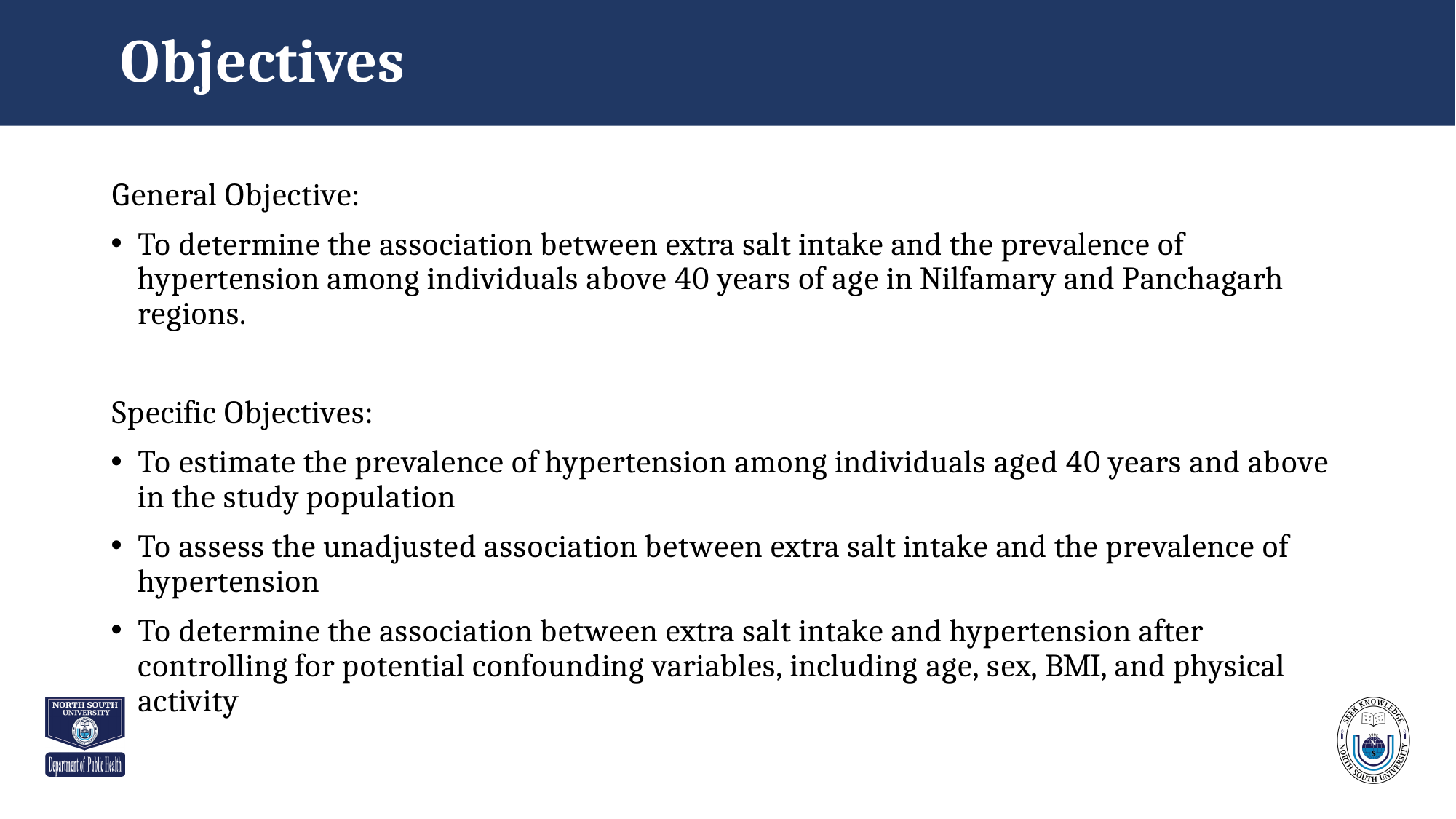

# Objectives
General Objective:
To determine the association between extra salt intake and the prevalence of hypertension among individuals above 40 years of age in Nilfamary and Panchagarh regions.

Specific Objectives:
To estimate the prevalence of hypertension among individuals aged 40 years and above in the study population
To assess the unadjusted association between extra salt intake and the prevalence of hypertension
To determine the association between extra salt intake and hypertension after controlling for potential confounding variables, including age, sex, BMI, and physical activity